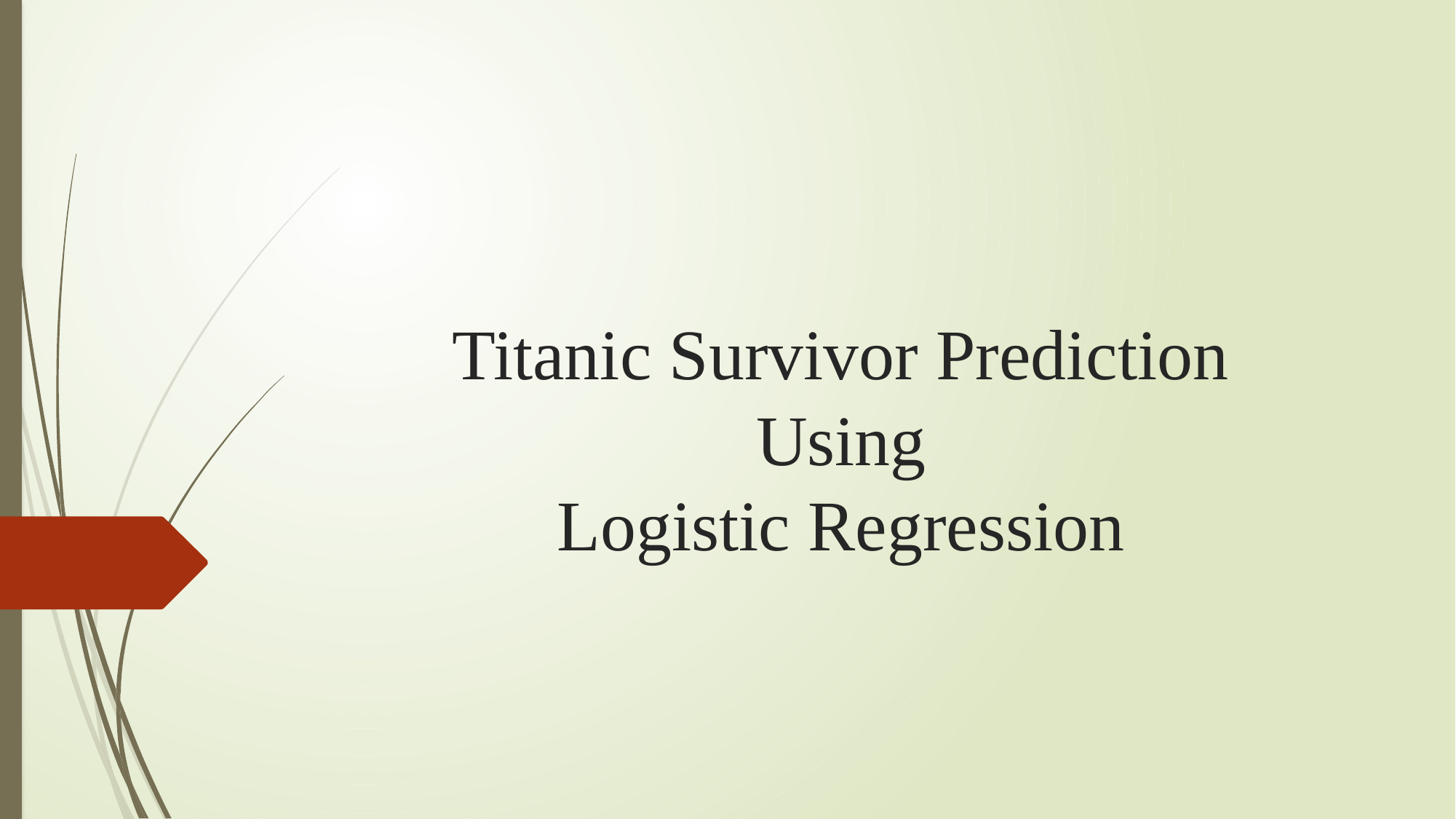

# Titanic Survivor Prediction Using Logistic Regression